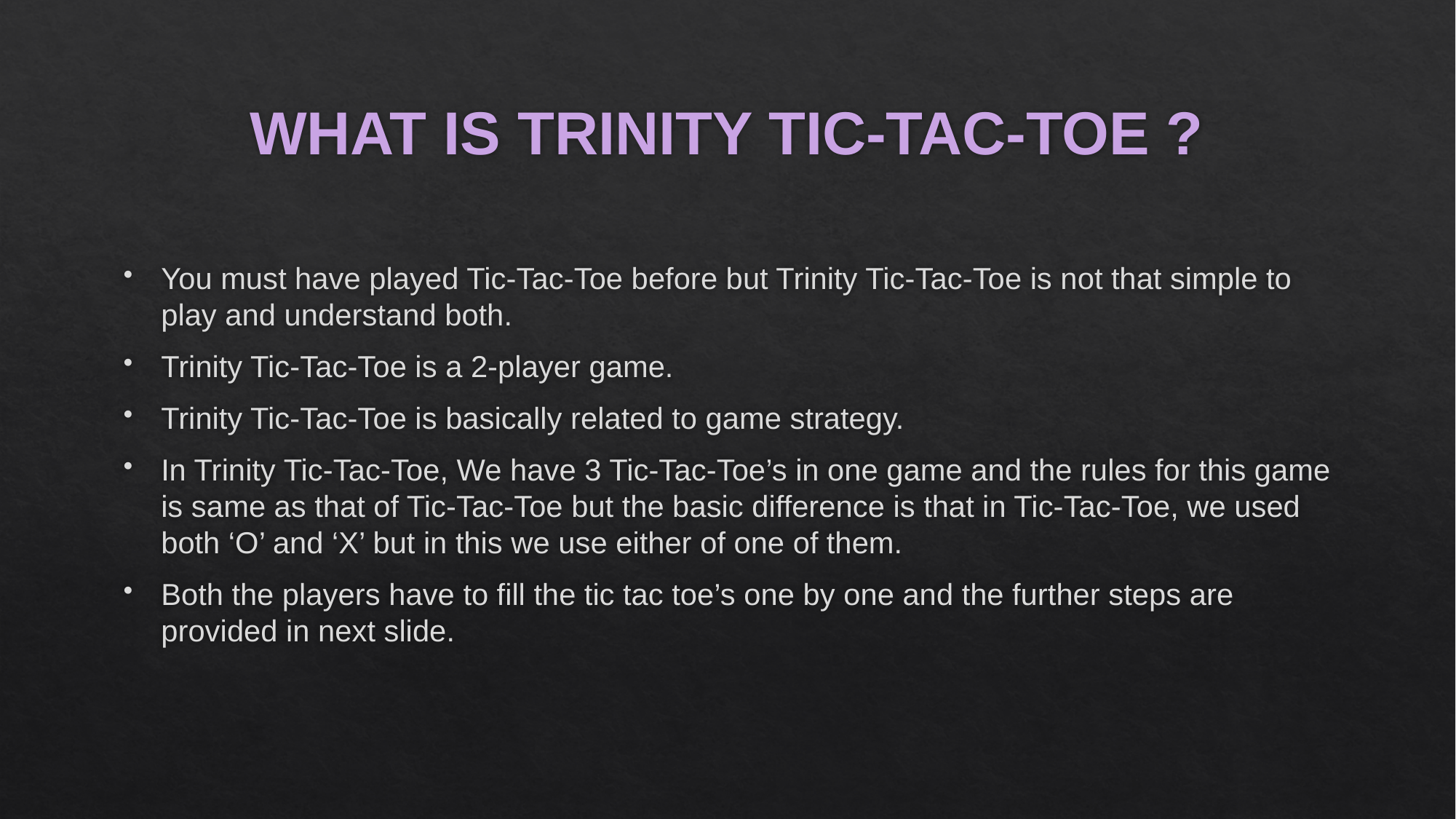

# WHAT IS TRINITY TIC-TAC-TOE ?
You must have played Tic-Tac-Toe before but Trinity Tic-Tac-Toe is not that simple to play and understand both.
Trinity Tic-Tac-Toe is a 2-player game.
Trinity Tic-Tac-Toe is basically related to game strategy.
In Trinity Tic-Tac-Toe, We have 3 Tic-Tac-Toe’s in one game and the rules for this game is same as that of Tic-Tac-Toe but the basic difference is that in Tic-Tac-Toe, we used both ‘O’ and ‘X’ but in this we use either of one of them.
Both the players have to fill the tic tac toe’s one by one and the further steps are provided in next slide.